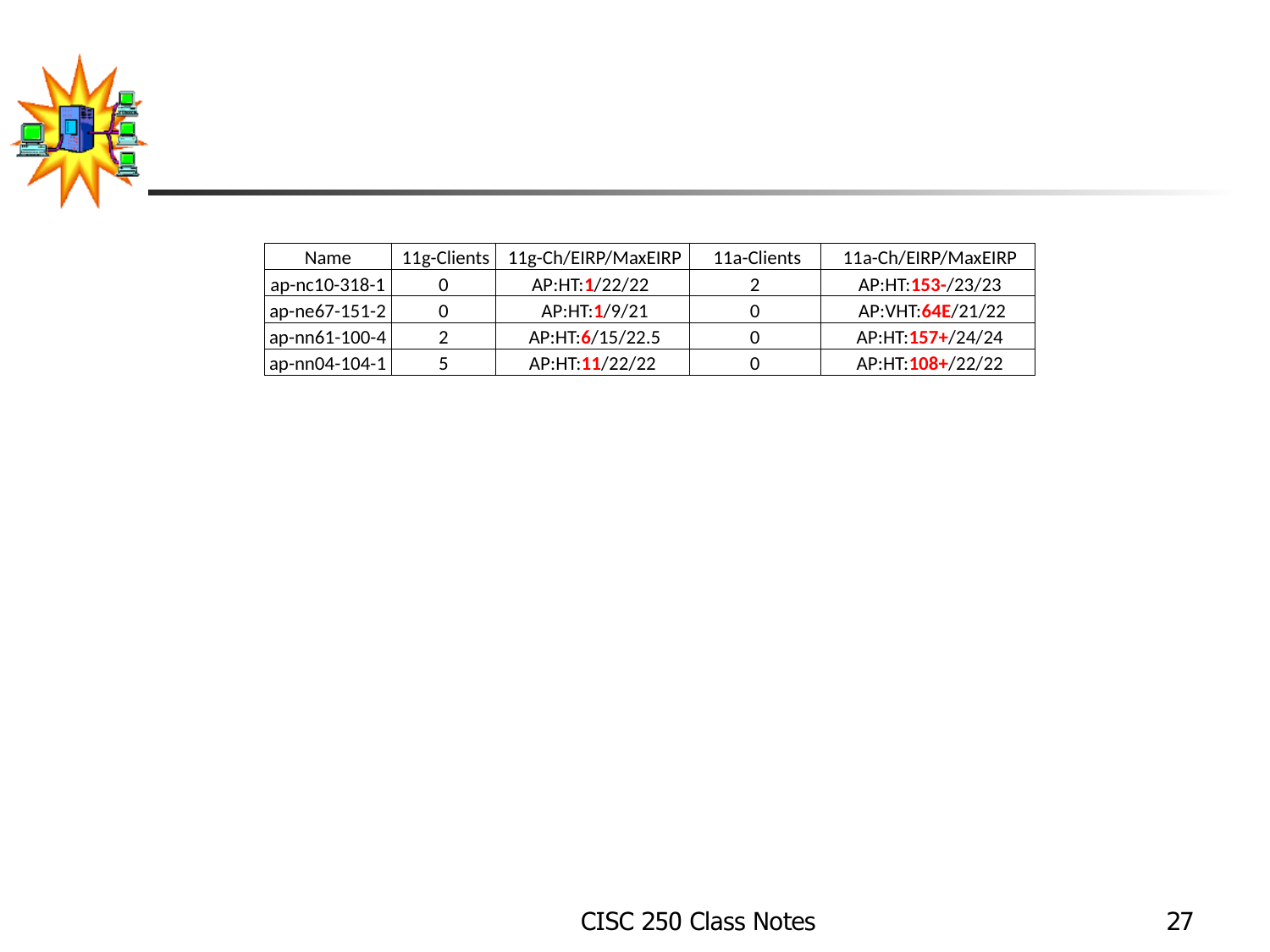

#
| Name | 11g-Clients | 11g-Ch/EIRP/MaxEIRP | 11a-Clients | 11a-Ch/EIRP/MaxEIRP |
| --- | --- | --- | --- | --- |
| ap-nc10-318-1 | 0 | AP:HT:1/22/22 | 2 | AP:HT:153-/23/23 |
| ap-ne67-151-2 | 0 | AP:HT:1/9/21 | 0 | AP:VHT:64E/21/22 |
| ap-nn61-100-4 | 2 | AP:HT:6/15/22.5 | 0 | AP:HT:157+/24/24 |
| ap-nn04-104-1 | 5 | AP:HT:11/22/22 | 0 | AP:HT:108+/22/22 |

CISC 250 Class Notes
27